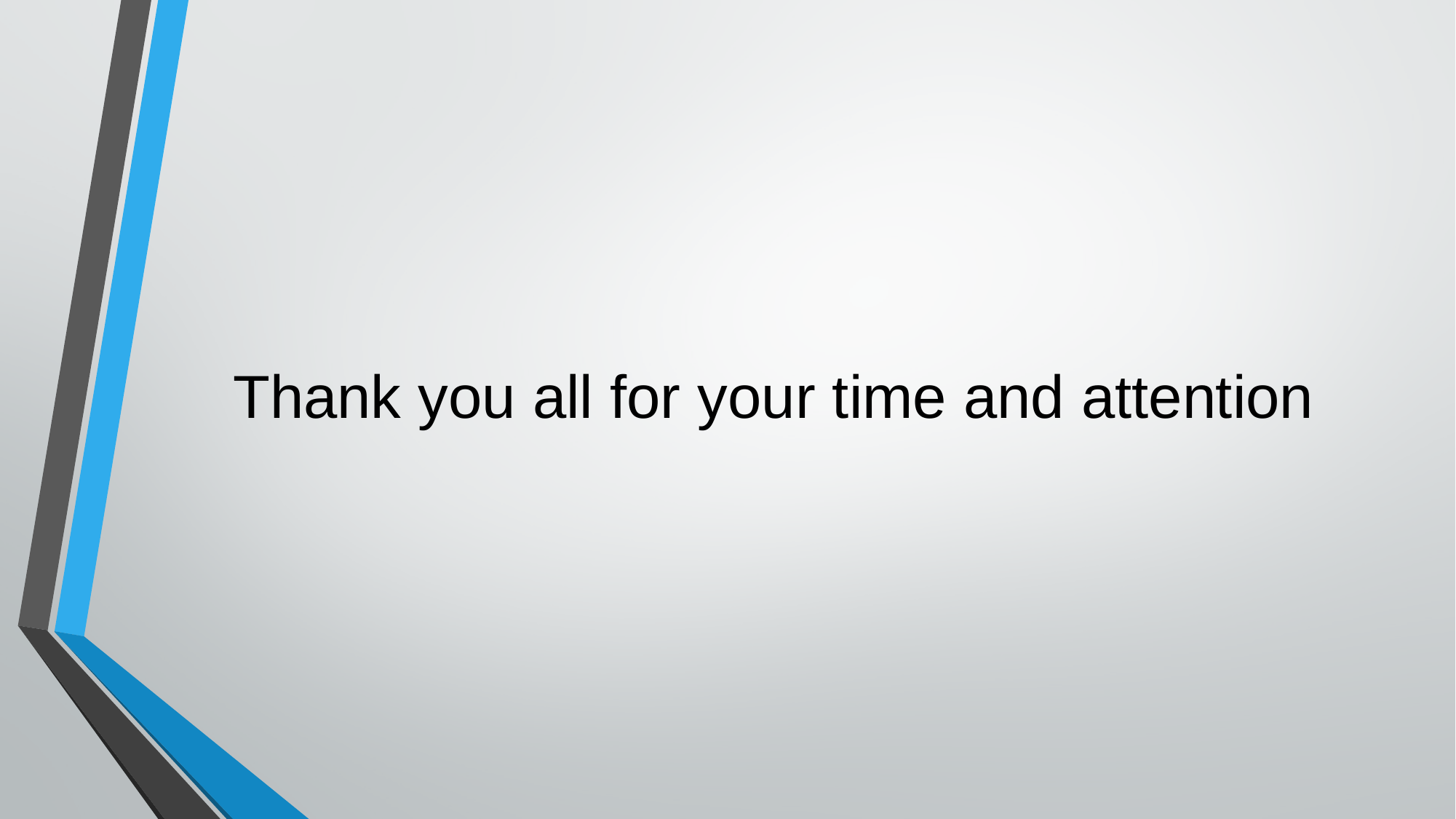

# Thank you all for your time and attention